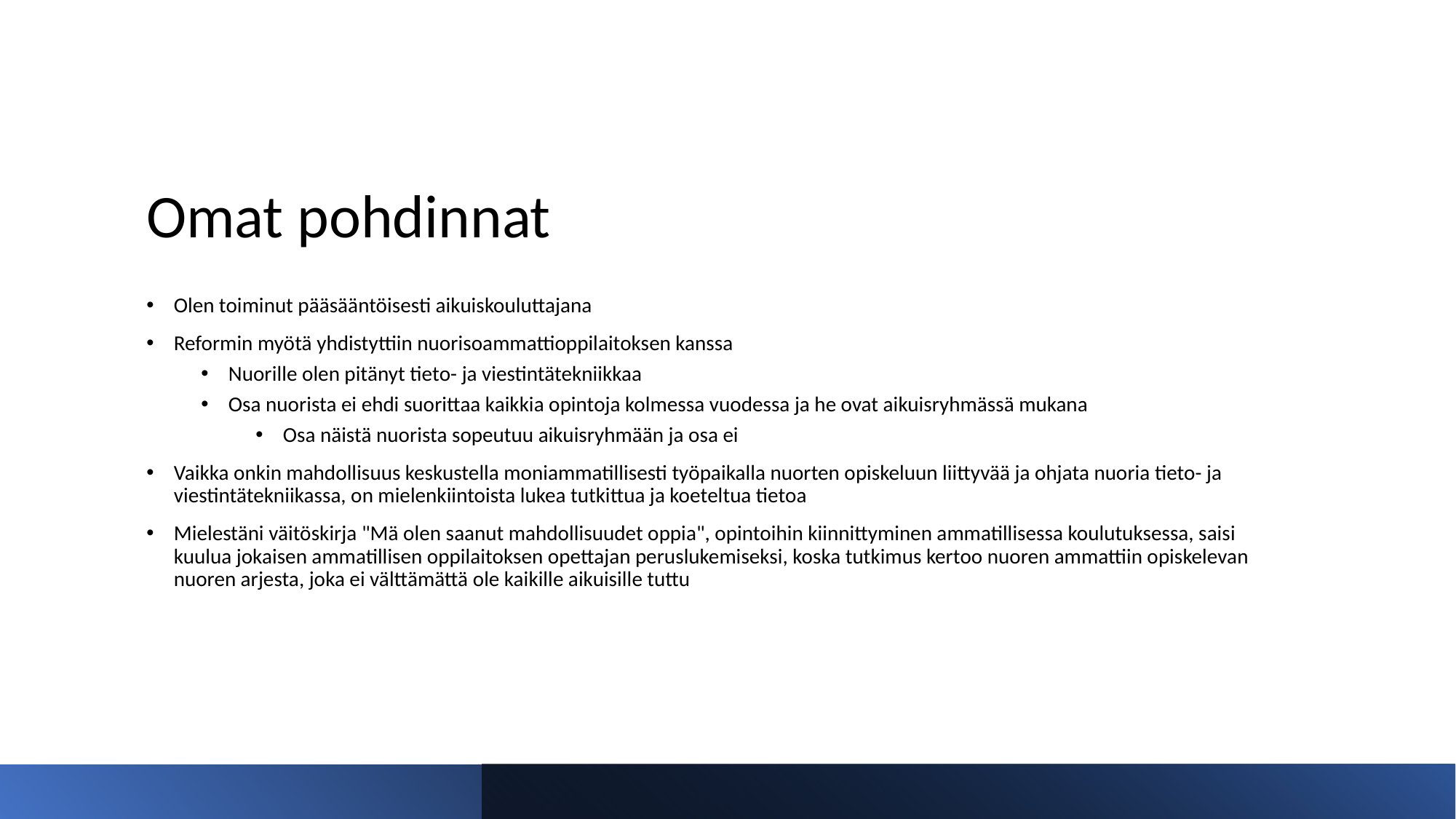

# Omat pohdinnat
Olen toiminut pääsääntöisesti aikuiskouluttajana
Reformin myötä yhdistyttiin nuorisoammattioppilaitoksen kanssa
Nuorille olen pitänyt tieto- ja viestintätekniikkaa
Osa nuorista ei ehdi suorittaa kaikkia opintoja kolmessa vuodessa ja he ovat aikuisryhmässä mukana
Osa näistä nuorista sopeutuu aikuisryhmään ja osa ei
Vaikka onkin mahdollisuus keskustella moniammatillisesti työpaikalla nuorten opiskeluun liittyvää ja ohjata nuoria tieto- ja viestintätekniikassa, on mielenkiintoista lukea tutkittua ja koeteltua tietoa
Mielestäni väitöskirja "Mä olen saanut mahdollisuudet oppia", opintoihin kiinnittyminen ammatillisessa koulutuksessa, saisi kuulua jokaisen ammatillisen oppilaitoksen opettajan peruslukemiseksi, koska tutkimus kertoo nuoren ammattiin opiskelevan nuoren arjesta, joka ei välttämättä ole kaikille aikuisille tuttu